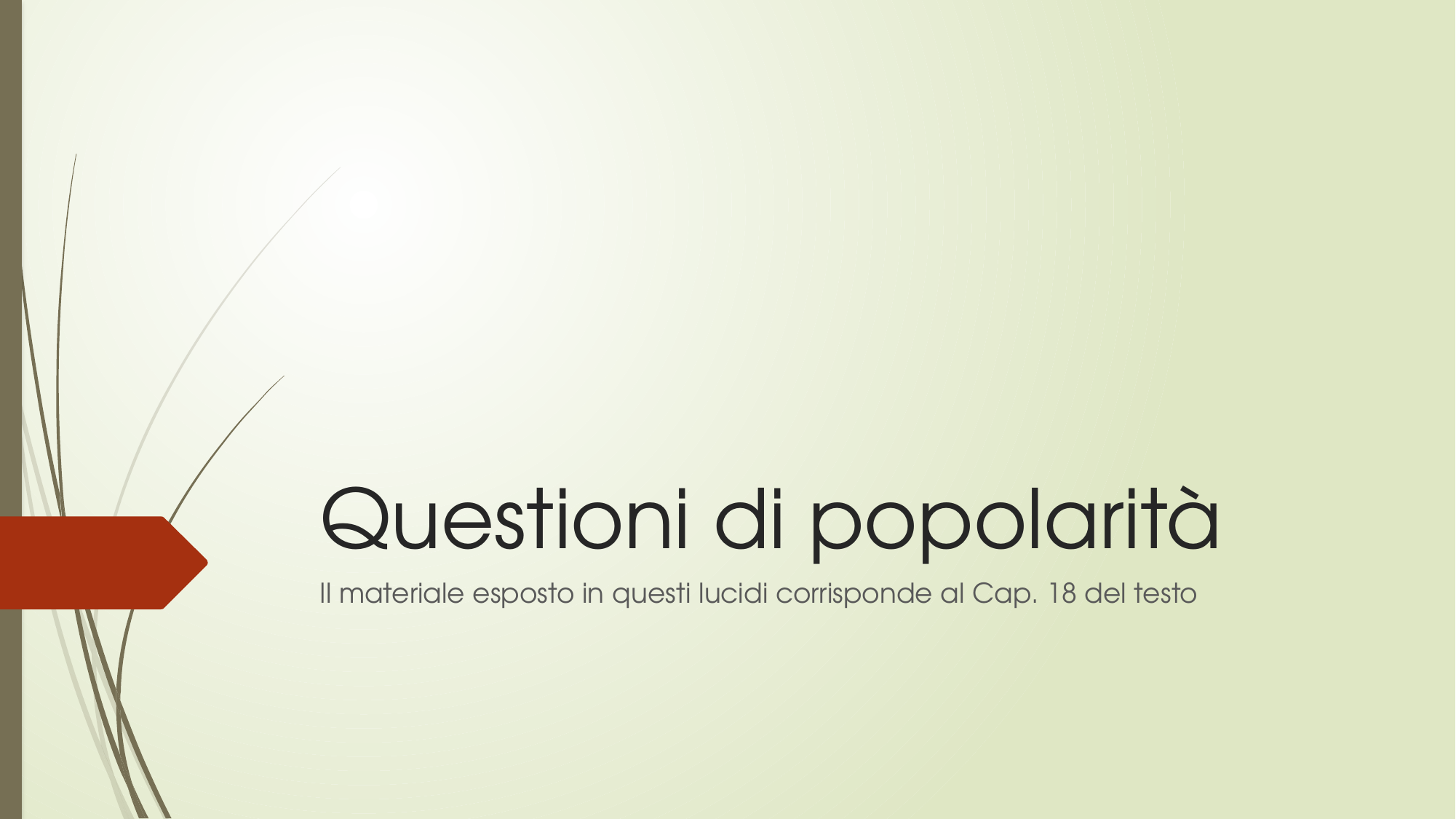

# Questioni di popolarità
Il materiale esposto in questi lucidi corrisponde al Cap. 18 del testo